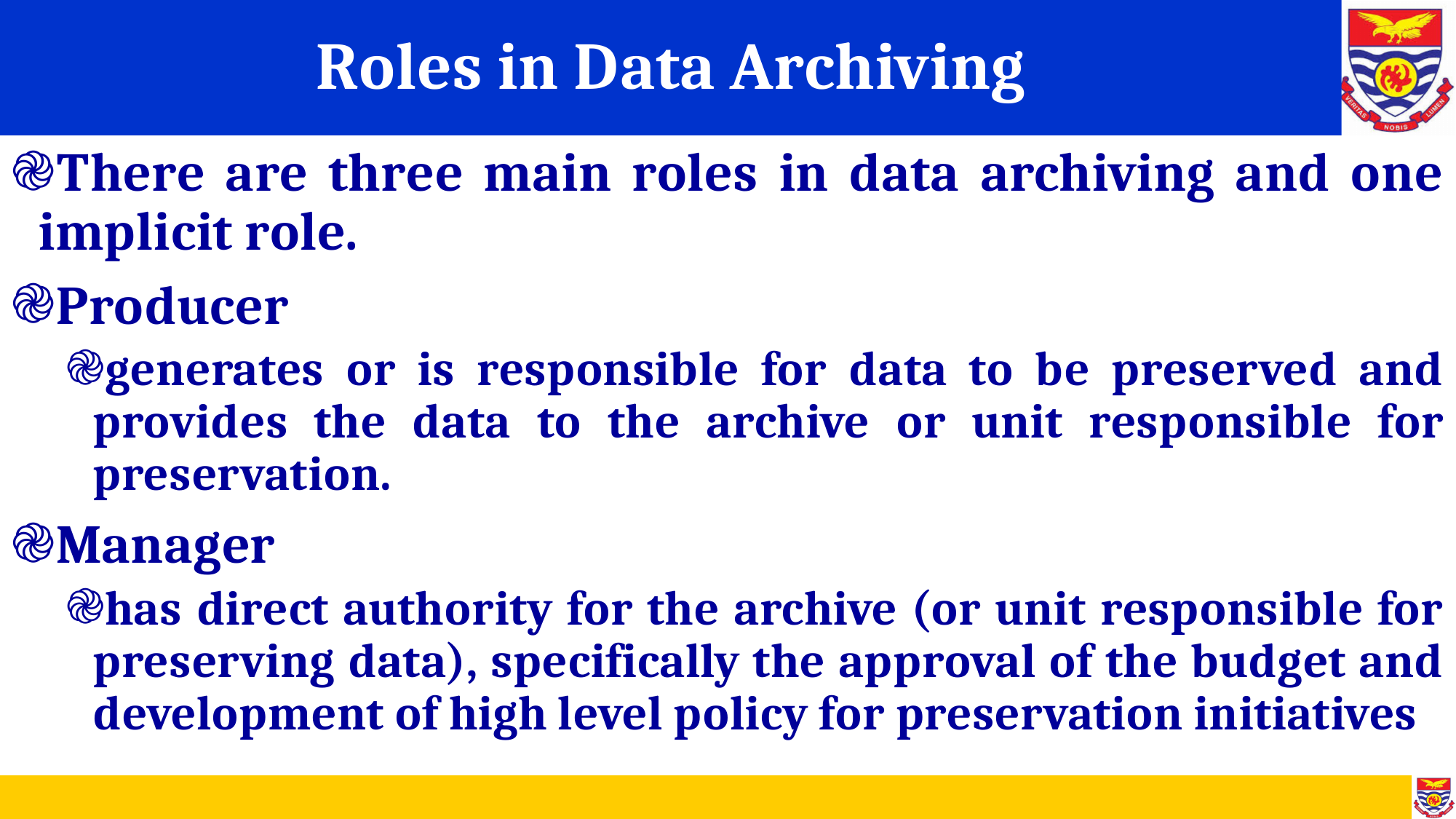

# Roles in Data Archiving
There are three main roles in data archiving and one implicit role.
Producer
generates or is responsible for data to be preserved and provides the data to the archive or unit responsible for preservation.
Manager
has direct authority for the archive (or unit responsible for preserving data), specifically the approval of the budget and development of high level policy for preservation initiatives